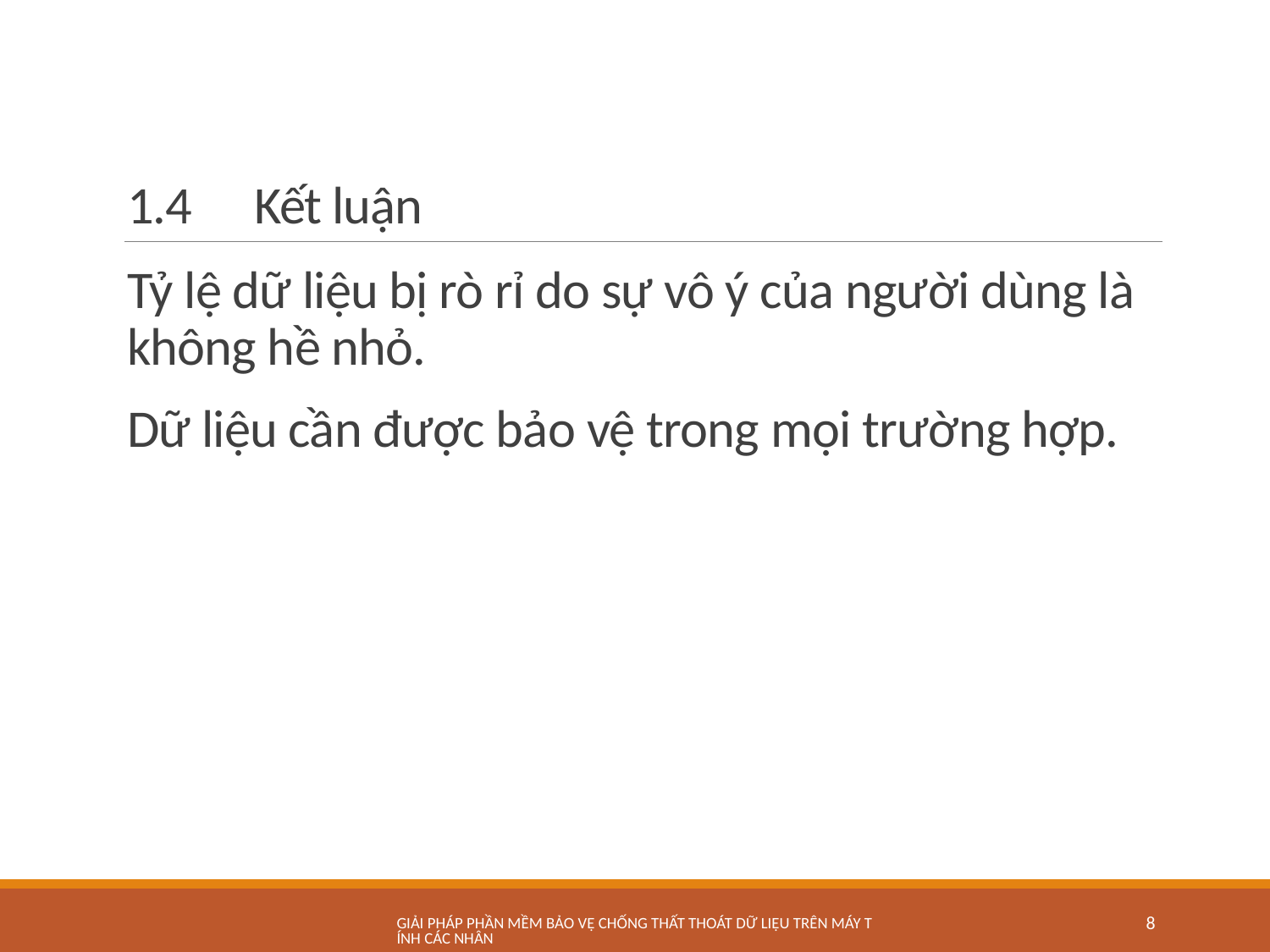

# 1.4	Kết luận
Tỷ lệ dữ liệu bị rò rỉ do sự vô ý của người dùng là không hề nhỏ.
Dữ liệu cần được bảo vệ trong mọi trường hợp.
Giải pháp phần mềm bảo vệ chống thất thoát dữ liệu trên máy tính các nhân
8